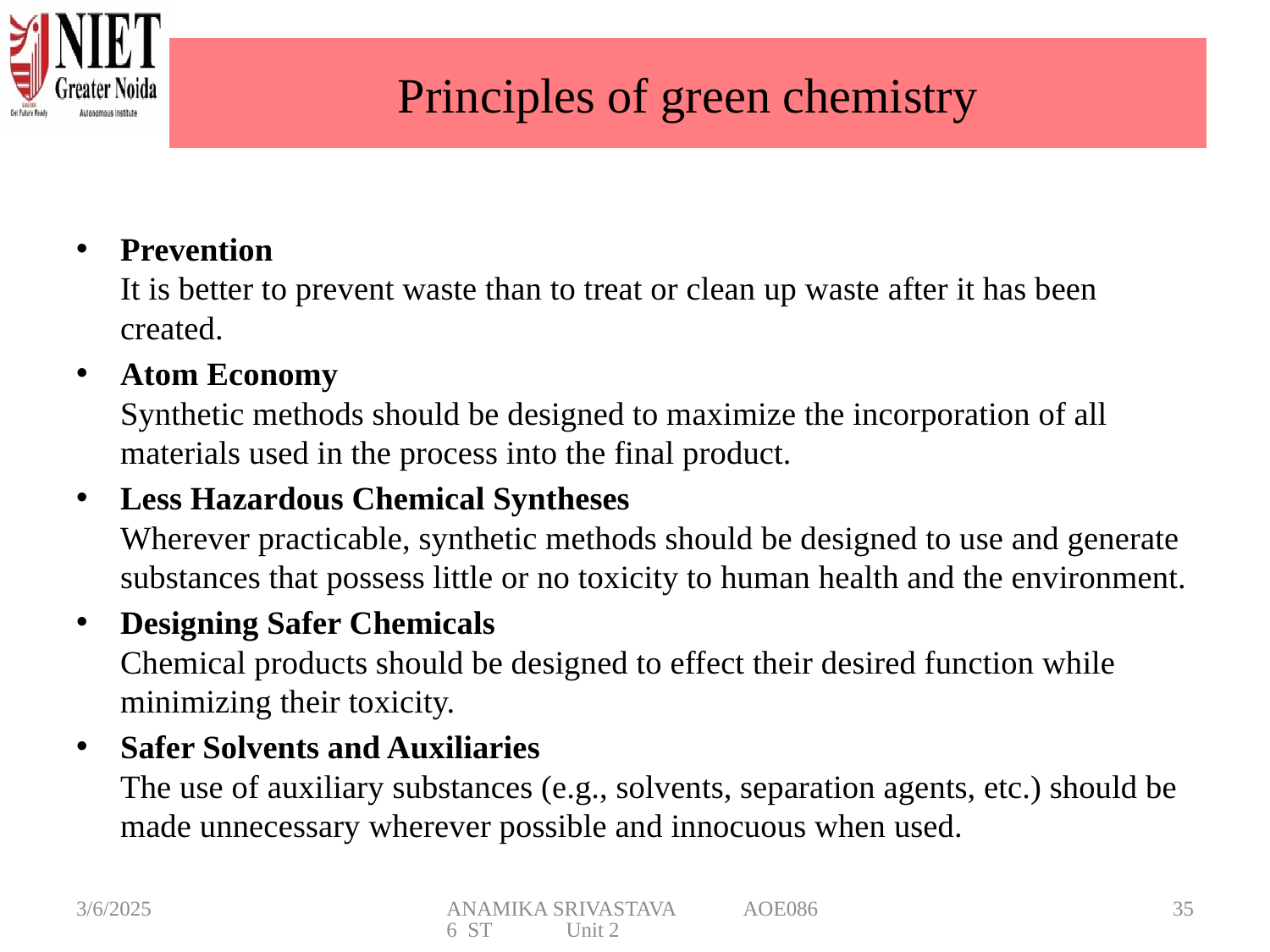

# Principles of green chemistry
Prevention
It is better to prevent waste than to treat or clean up waste after it has been created.
Atom Economy
Synthetic methods should be designed to maximize the incorporation of all materials used in the process into the final product.
Less Hazardous Chemical Syntheses
Wherever practicable, synthetic methods should be designed to use and generate substances that possess little or no toxicity to human health and the environment.
Designing Safer Chemicals
Chemical products should be designed to effect their desired function while minimizing their toxicity.
Safer Solvents and Auxiliaries
The use of auxiliary substances (e.g., solvents, separation agents, etc.) should be made unnecessary wherever possible and innocuous when used.

3/6/2025
ANAMIKA SRIVASTAVA             AOE0866  ST              Unit 2
35